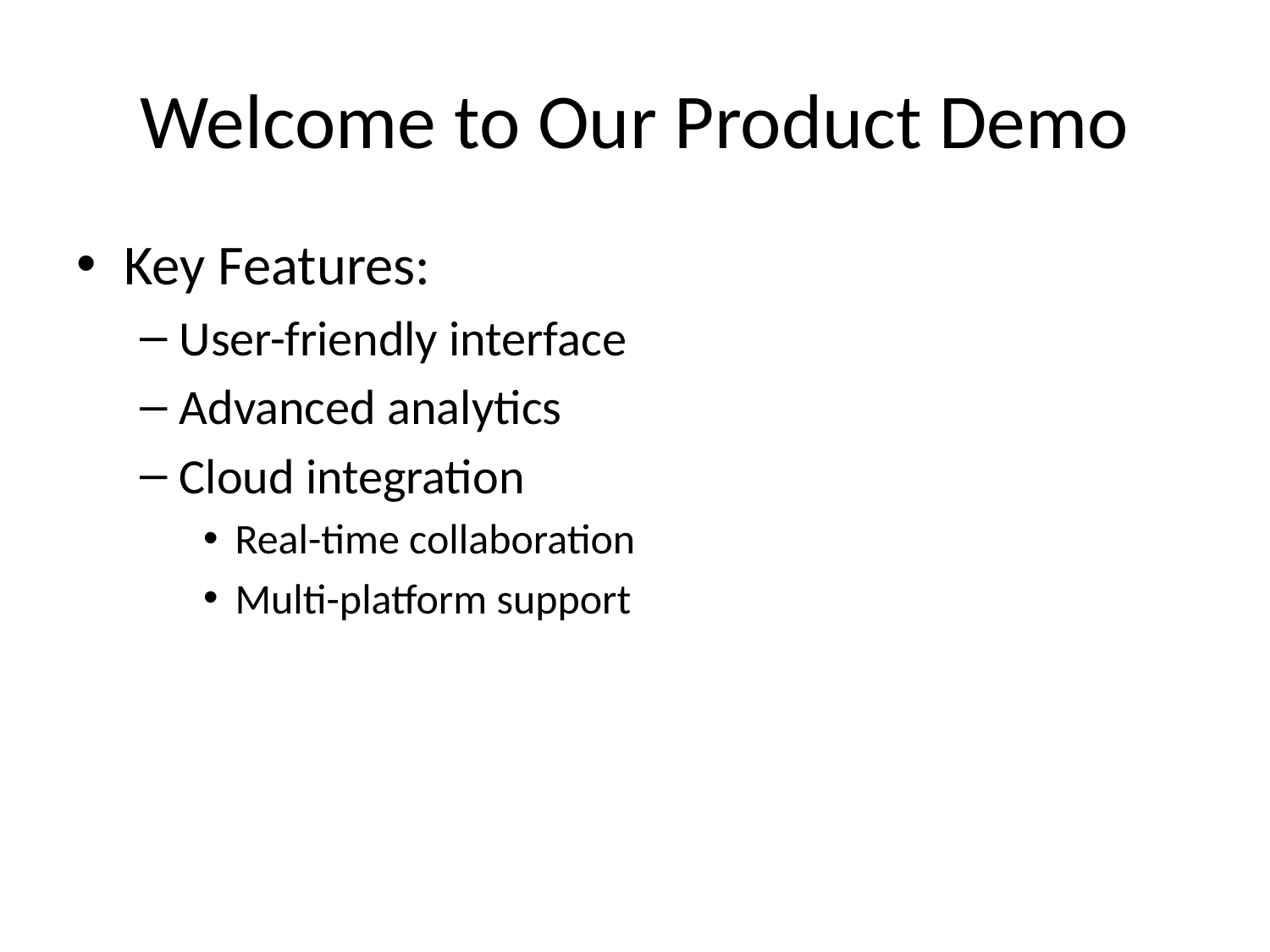

# Welcome to Our Product Demo
Key Features:
User-friendly interface
Advanced analytics
Cloud integration
Real-time collaboration
Multi-platform support